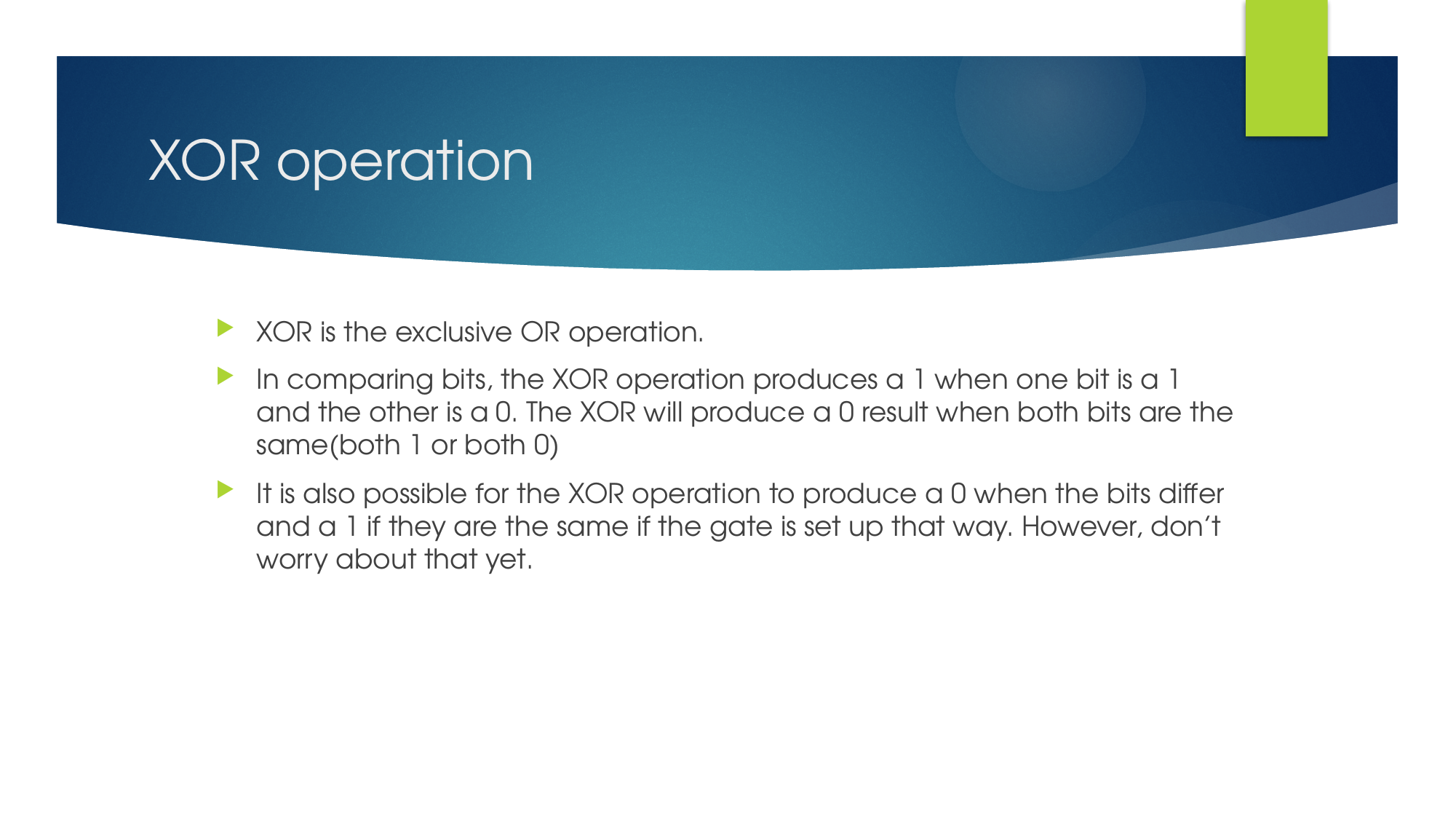

# XOR operation
XOR is the exclusive OR operation.
In comparing bits, the XOR operation produces a 1 when one bit is a 1 and the other is a 0. The XOR will produce a 0 result when both bits are the same(both 1 or both 0)
It is also possible for the XOR operation to produce a 0 when the bits differ and a 1 if they are the same if the gate is set up that way. However, don’t worry about that yet.